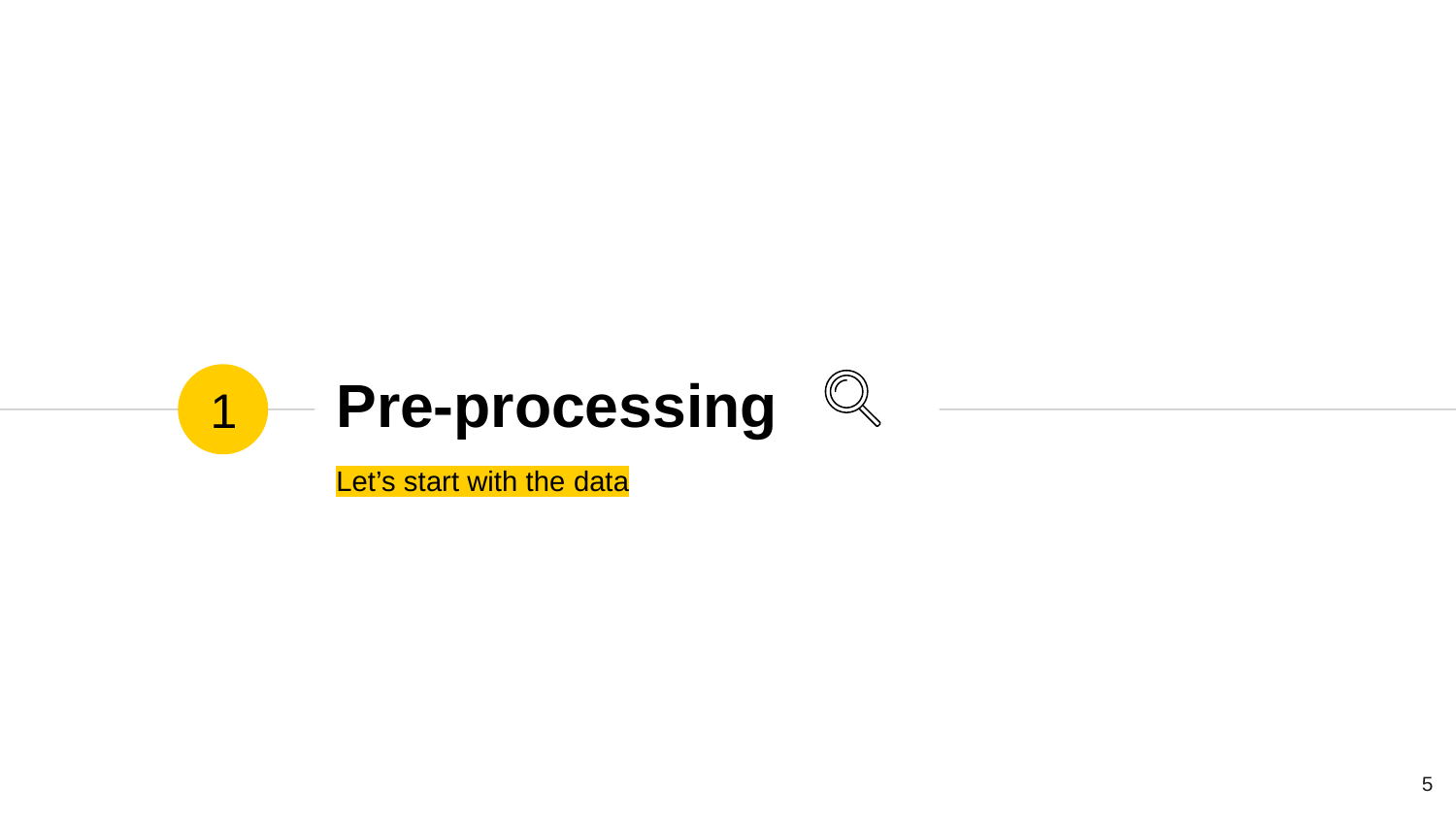

Pre-processing
1

Let’s start with the data
5